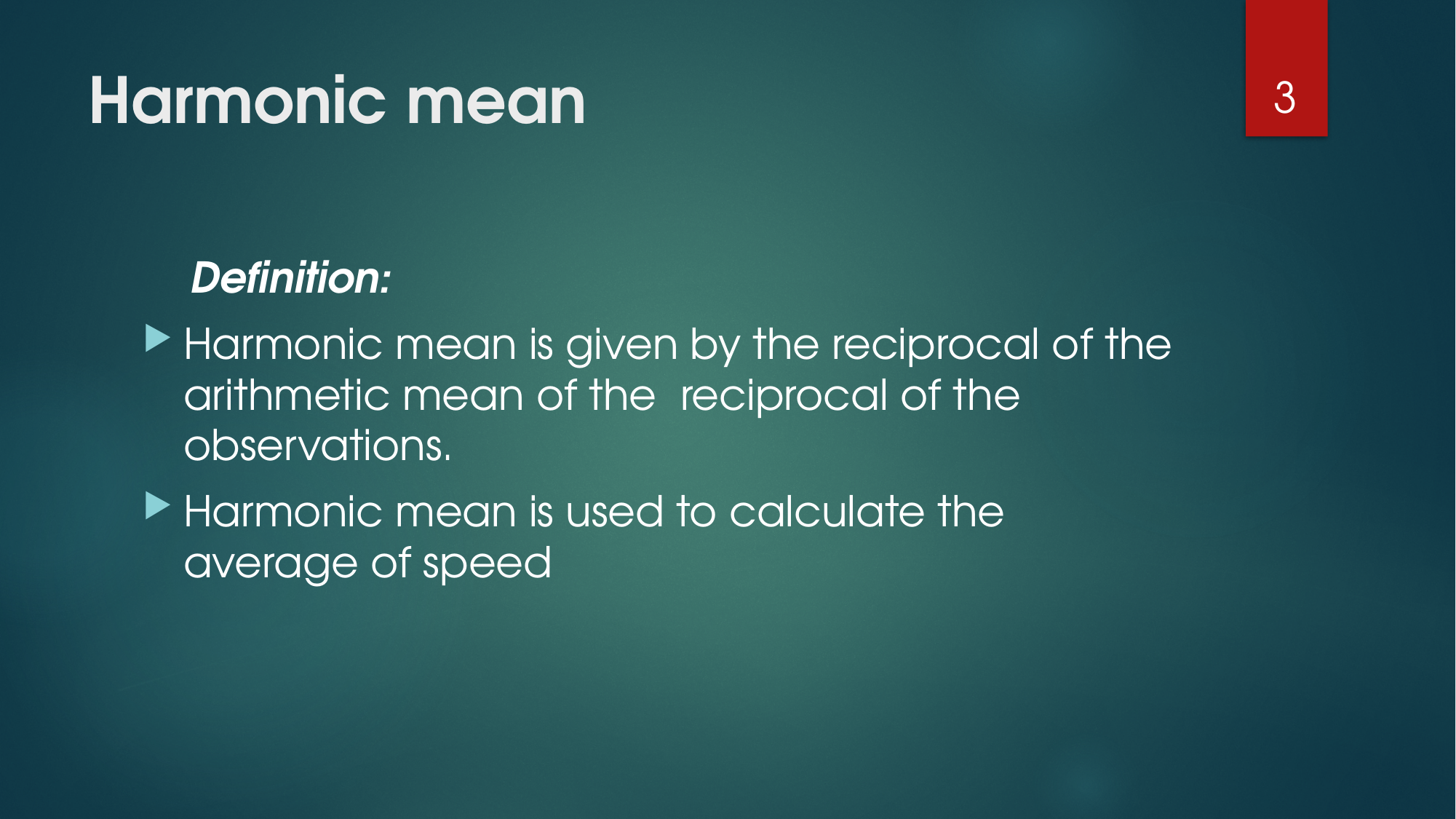

3
# Harmonic mean
    Definition:
Harmonic mean is given by the reciprocal of the arithmetic mean of the  reciprocal of the observations.
Harmonic mean is used to calculate the average of speed